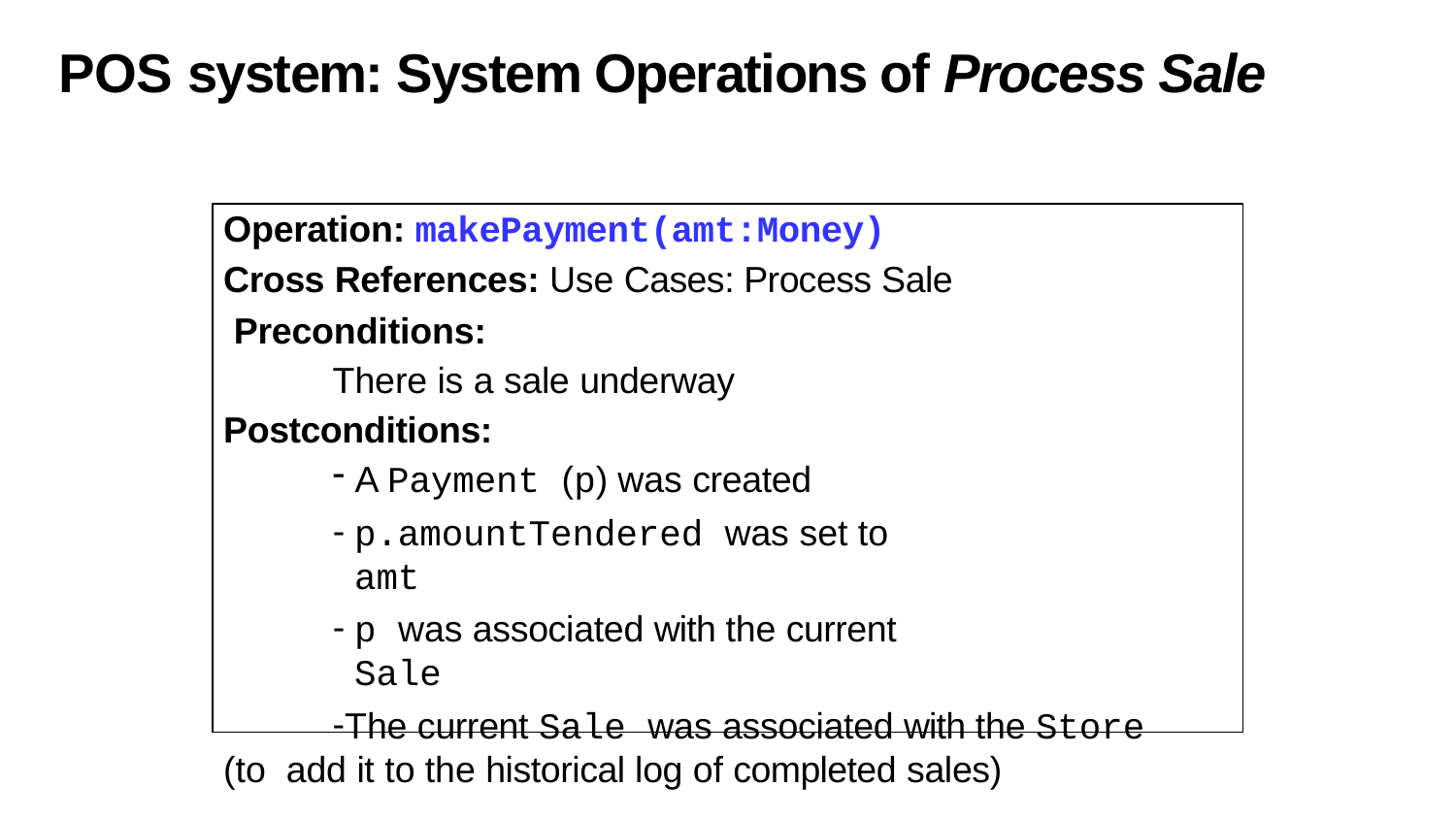

POS system: System Operations of Process Sale
Operation: makePayment(amt:Money)  Cross References: Use Cases: Process Sale  Preconditions:
There is a sale underway
Postconditions:
A Payment (p) was created
p.amountTendered was set to amt
p was associated with the current Sale
The current Sale was associated with the Store (to  add it to the historical log of completed sales)